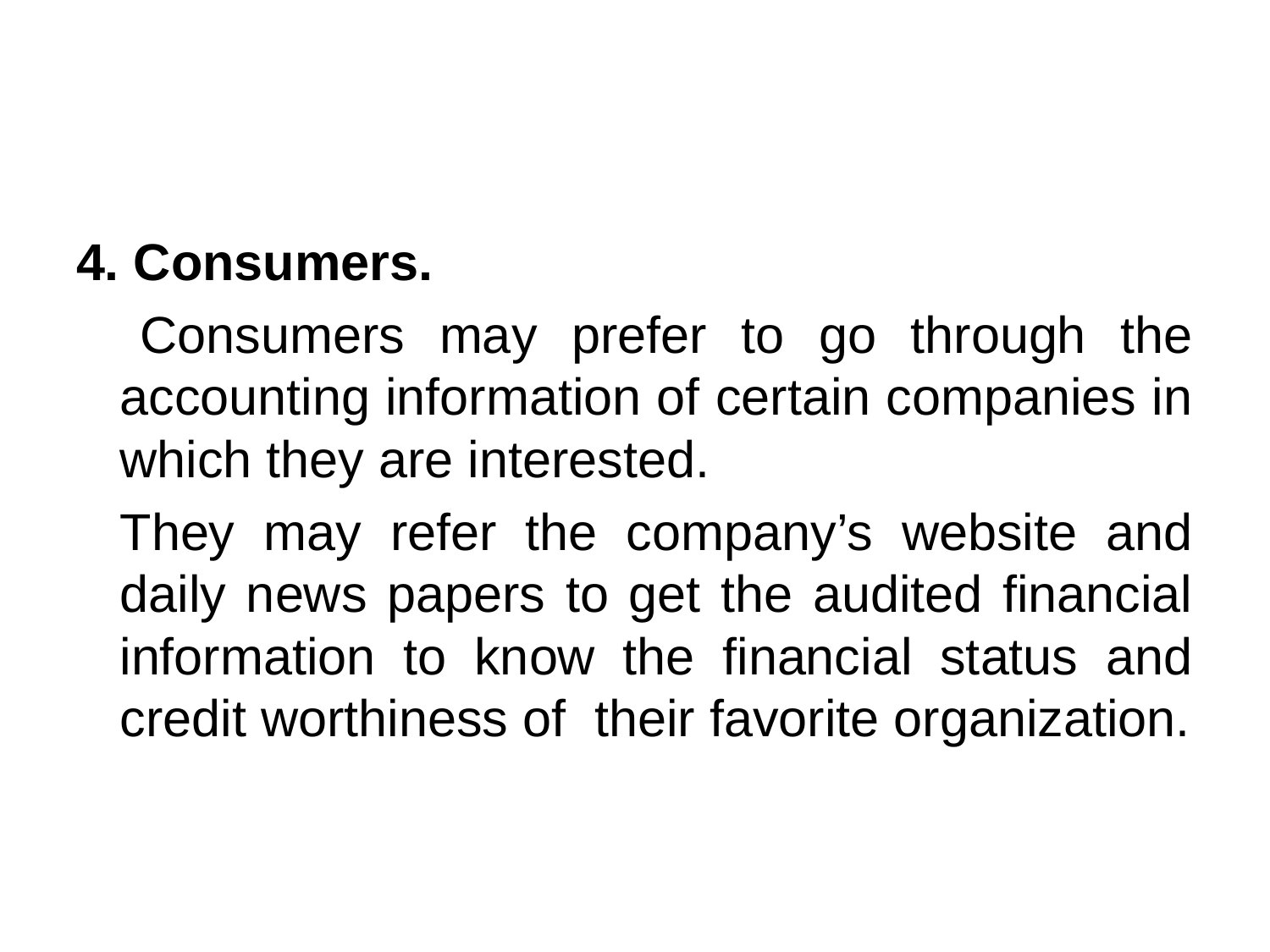

#
4. Consumers.
 	Consumers may prefer to go through the accounting information of certain companies in which they are interested.
	They may refer the company’s website and daily news papers to get the audited financial information to know the financial status and credit worthiness of  their favorite organization.